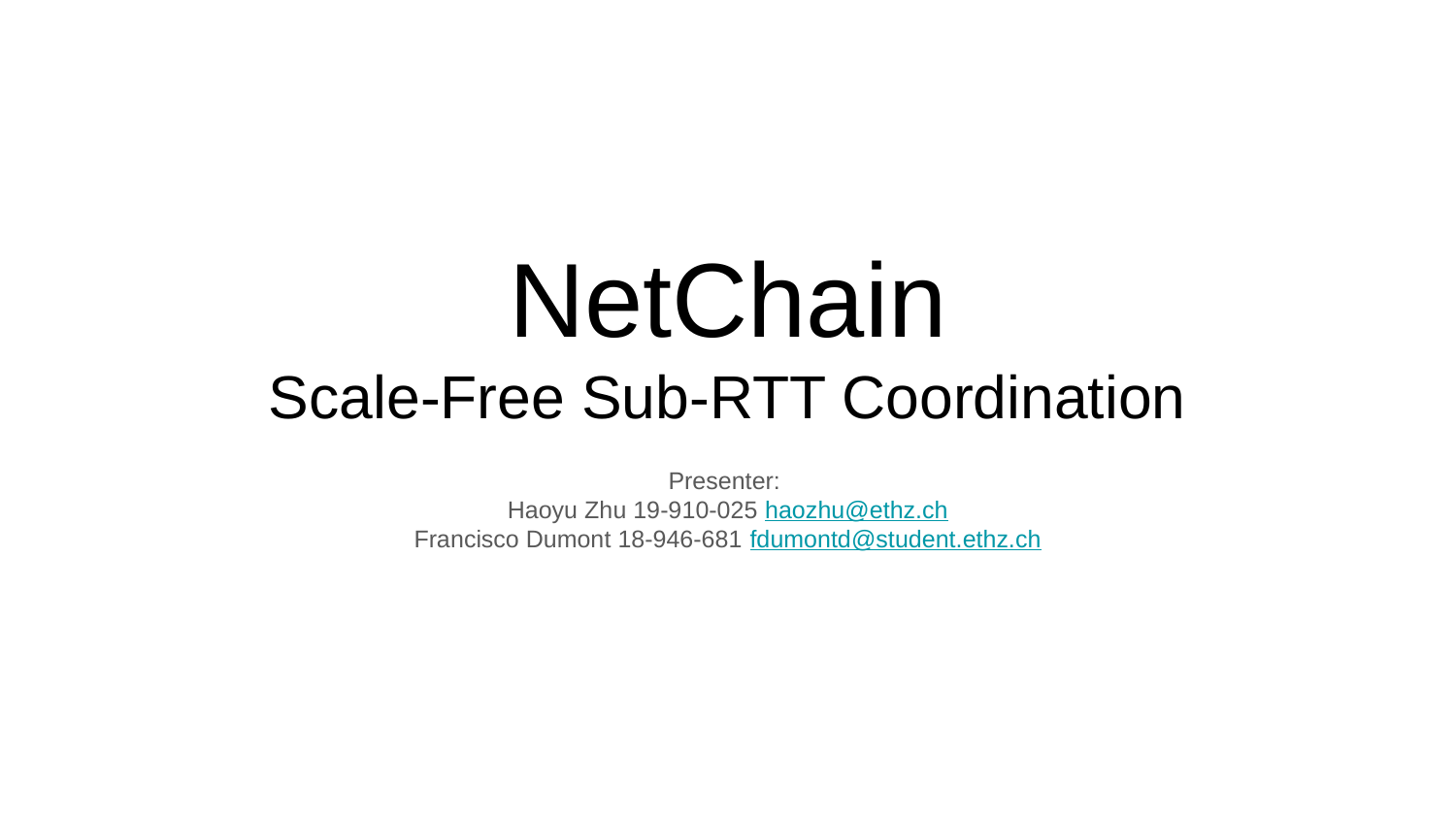

# NetChain
Scale-Free Sub-RTT Coordination
Presenter:
Haoyu Zhu 19-910-025 haozhu@ethz.ch
Francisco Dumont 18-946-681 fdumontd@student.ethz.ch